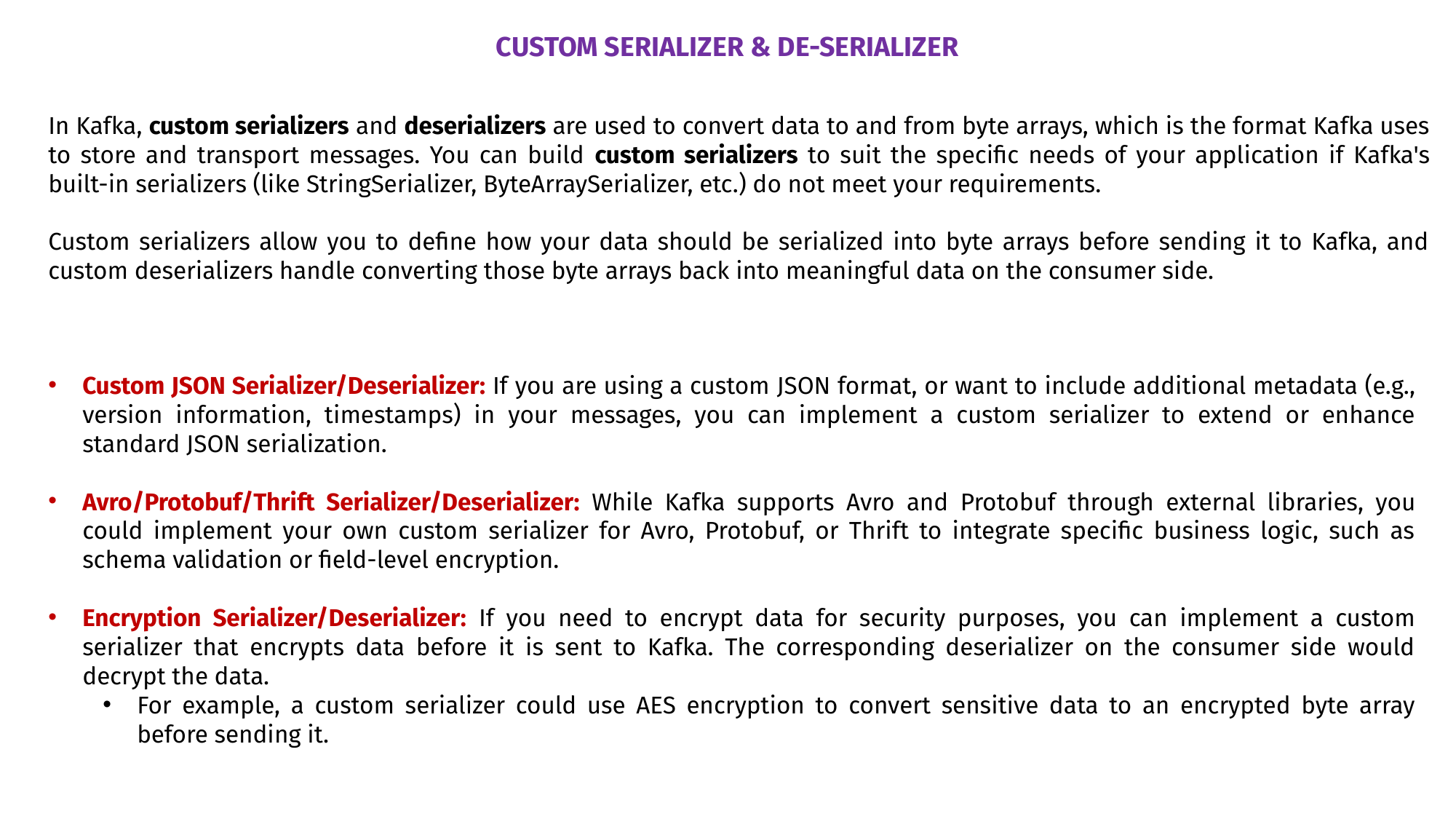

CUSTOM SERIALIZER & DE-SERIALIZER
In Kafka, custom serializers and deserializers are used to convert data to and from byte arrays, which is the format Kafka uses to store and transport messages. You can build custom serializers to suit the specific needs of your application if Kafka's built-in serializers (like StringSerializer, ByteArraySerializer, etc.) do not meet your requirements.

Custom serializers allow you to define how your data should be serialized into byte arrays before sending it to Kafka, and custom deserializers handle converting those byte arrays back into meaningful data on the consumer side.
Custom JSON Serializer/Deserializer: If you are using a custom JSON format, or want to include additional metadata (e.g., version information, timestamps) in your messages, you can implement a custom serializer to extend or enhance standard JSON serialization.

Avro/Protobuf/Thrift Serializer/Deserializer: While Kafka supports Avro and Protobuf through external libraries, you could implement your own custom serializer for Avro, Protobuf, or Thrift to integrate specific business logic, such as schema validation or field-level encryption.

Encryption Serializer/Deserializer: If you need to encrypt data for security purposes, you can implement a custom serializer that encrypts data before it is sent to Kafka. The corresponding deserializer on the consumer side would decrypt the data.
For example, a custom serializer could use AES encryption to convert sensitive data to an encrypted byte array before sending it.